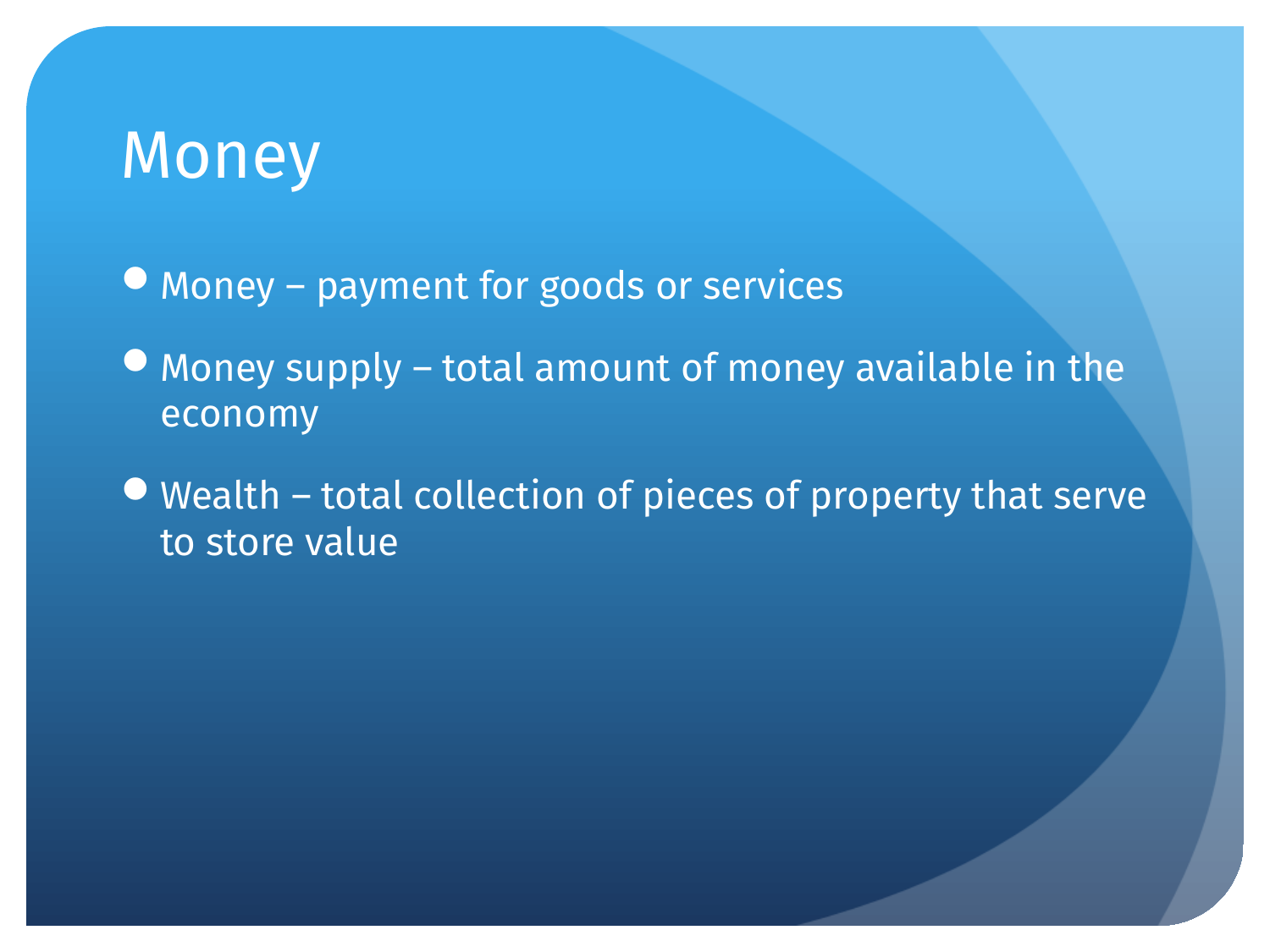

# Money
Money – payment for goods or services
Money supply – total amount of money available in the economy
Wealth – total collection of pieces of property that serve to store value